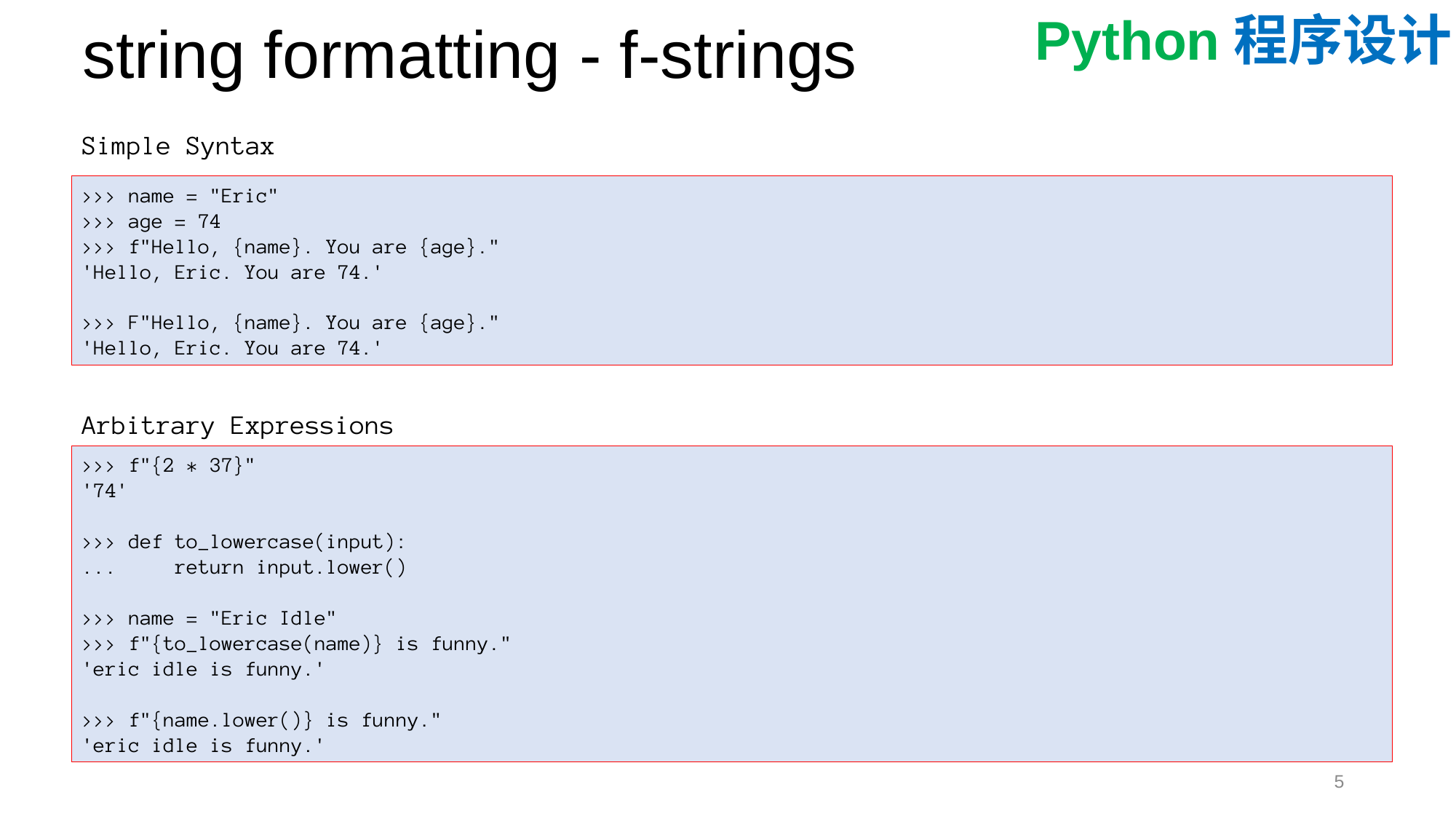

# string formatting - f-strings
Simple Syntax
>>> name = "Eric"
>>> age = 74
>>> f"Hello, {name}. You are {age}."
'Hello, Eric. You are 74.'

>>> F"Hello, {name}. You are {age}."
'Hello, Eric. You are 74.'
Arbitrary Expressions
>>> f"{2 * 37}"
'74'

>>> def to_lowercase(input):
...     return input.lower()

>>> name = "Eric Idle"
>>> f"{to_lowercase(name)} is funny."
'eric idle is funny.'

>>> f"{name.lower()} is funny."
'eric idle is funny.'
5